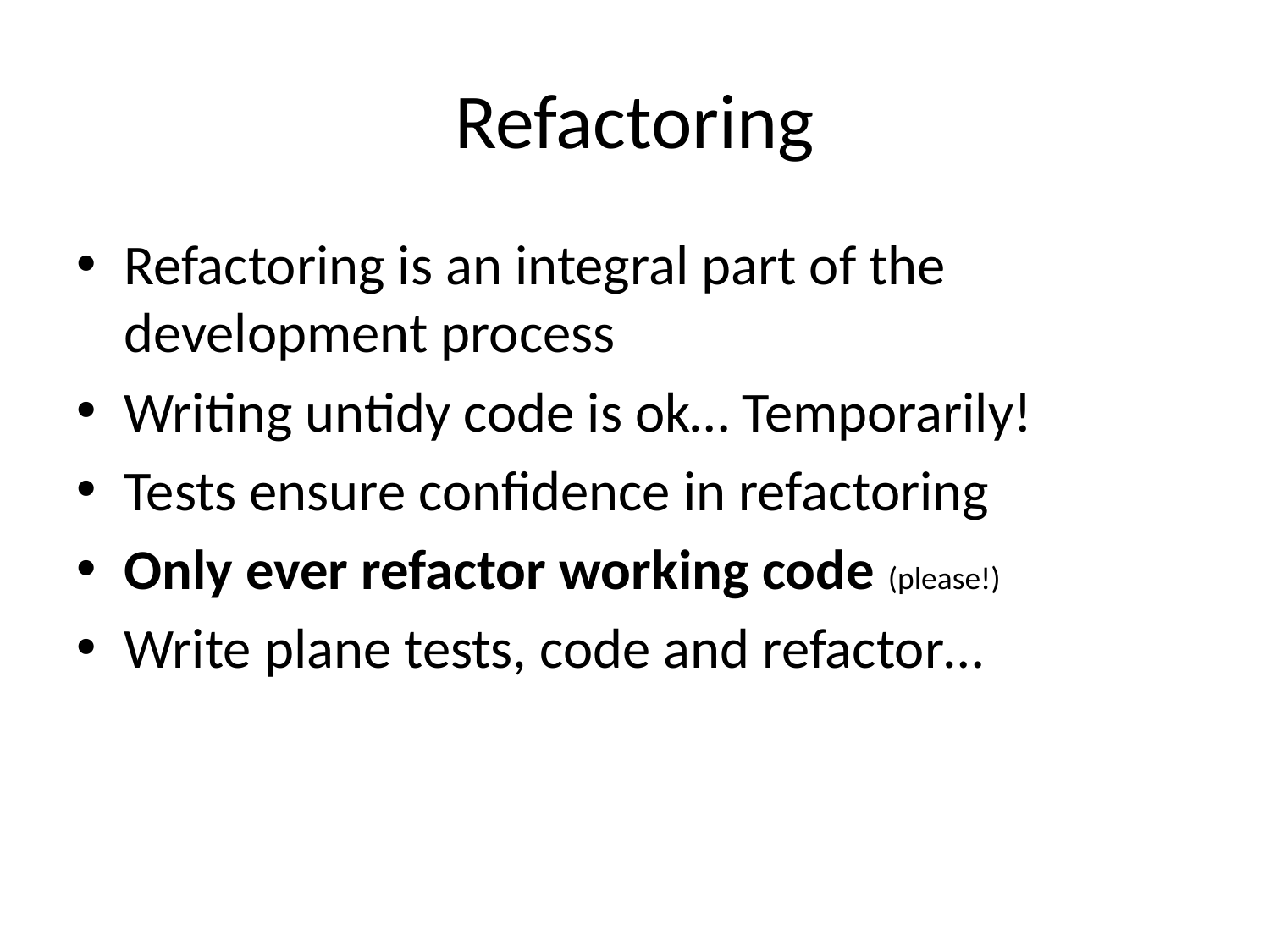

# Refactoring
Refactoring is an integral part of the development process
Writing untidy code is ok… Temporarily!
Tests ensure confidence in refactoring
Only ever refactor working code (please!)
Write plane tests, code and refactor…